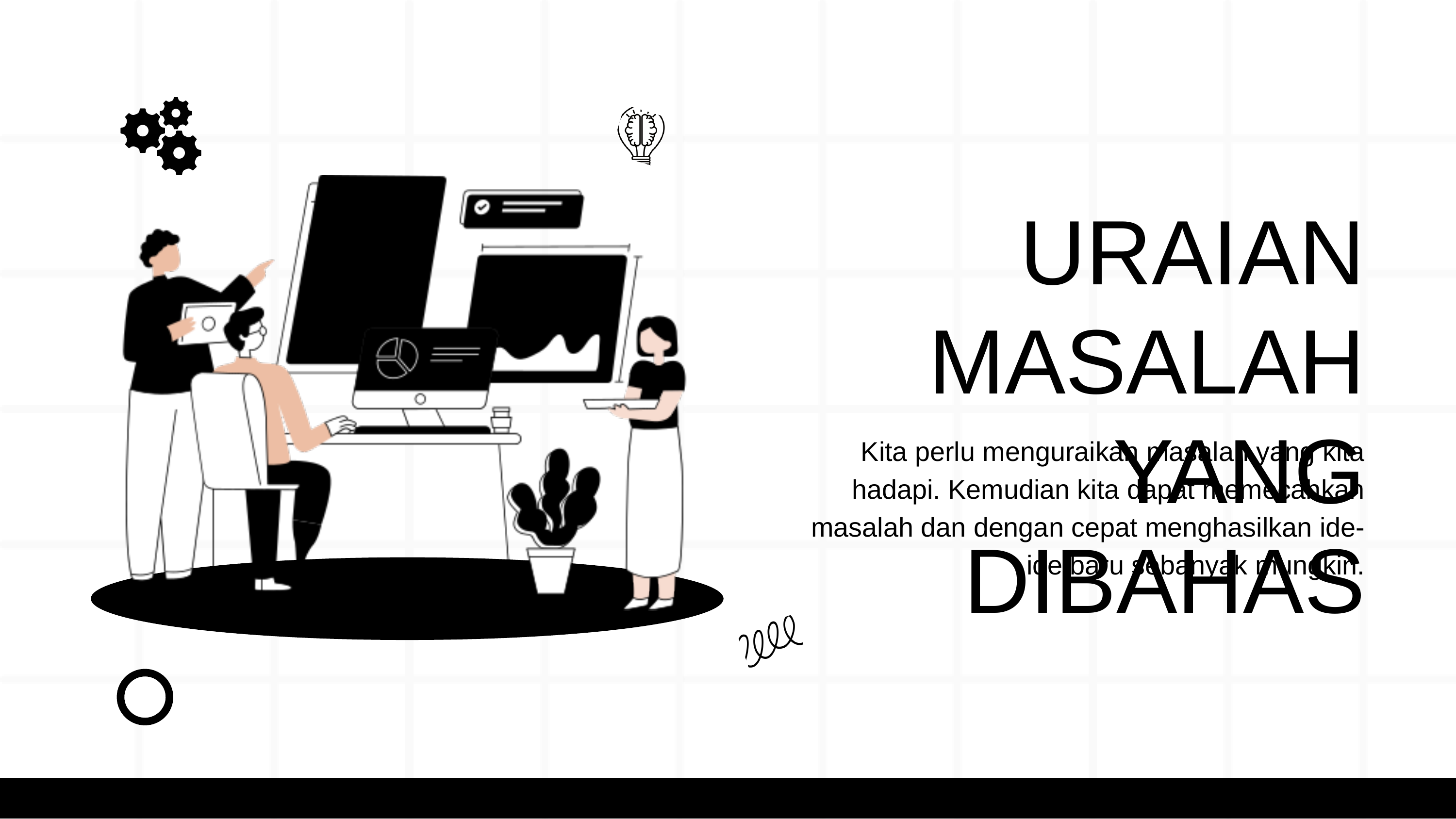

URAIAN MASALAH YANG DIBAHAS
Kita perlu menguraikan masalah yang kita hadapi. Kemudian kita dapat memecahkan masalah dan dengan cepat menghasilkan ide-ide baru sebanyak mungkin.